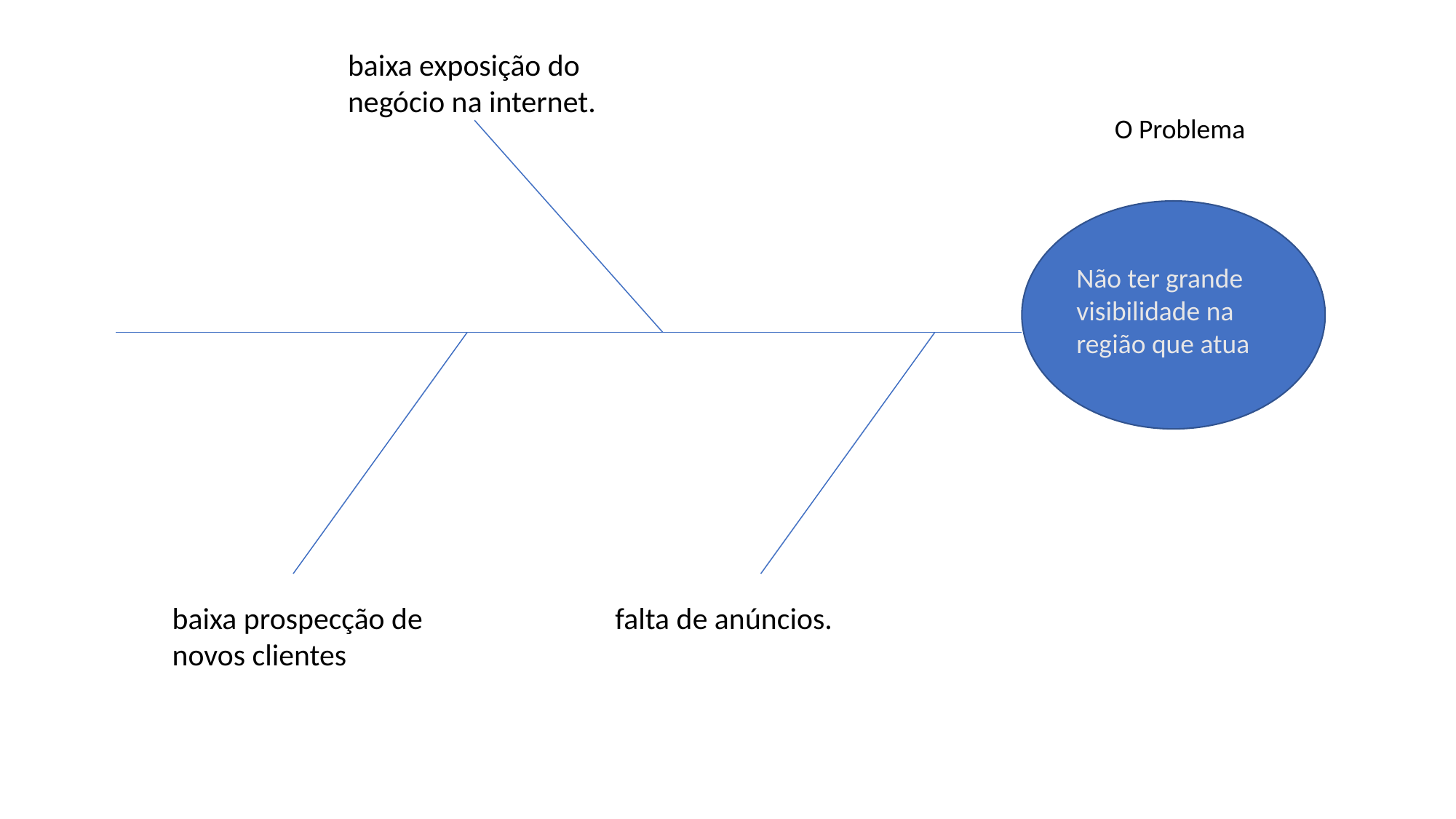

baixa exposição do negócio na internet.
O Problema

Não ter grande visibilidade na região que atua
baixa prospecção de novos clientes

falta de anúncios.